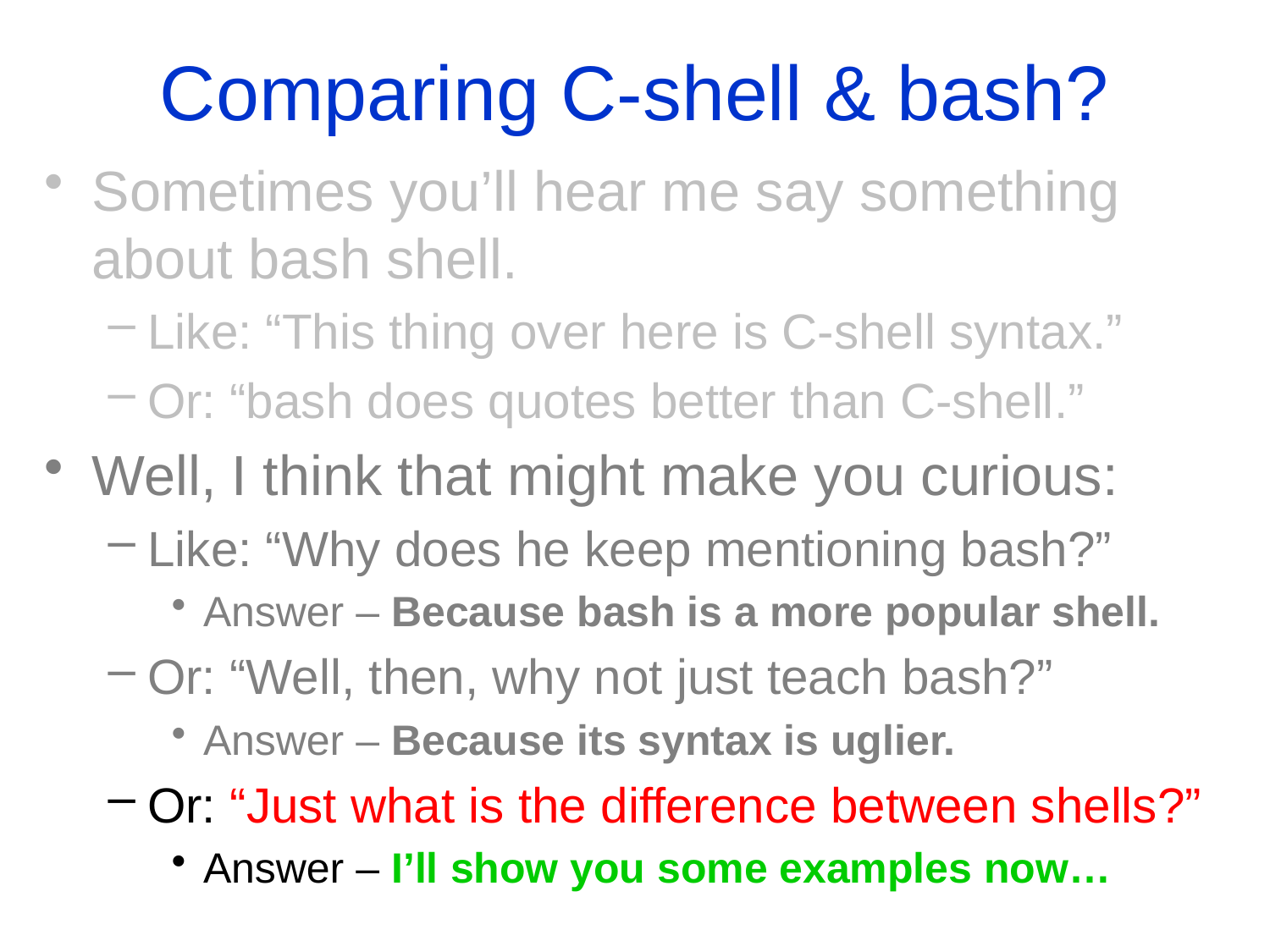

# Comparing C-shell & bash?
Sometimes you’ll hear me say something about bash shell.
Like: “This thing over here is C-shell syntax.”
Or: “bash does quotes better than C-shell.”
Well, I think that might make you curious:
Like: “Why does he keep mentioning bash?”
Answer – Because bash is a more popular shell.
Or: “Well, then, why not just teach bash?”
Answer – Because its syntax is uglier.
Or: “Just what is the difference between shells?”
Answer – I’ll show you some examples now…